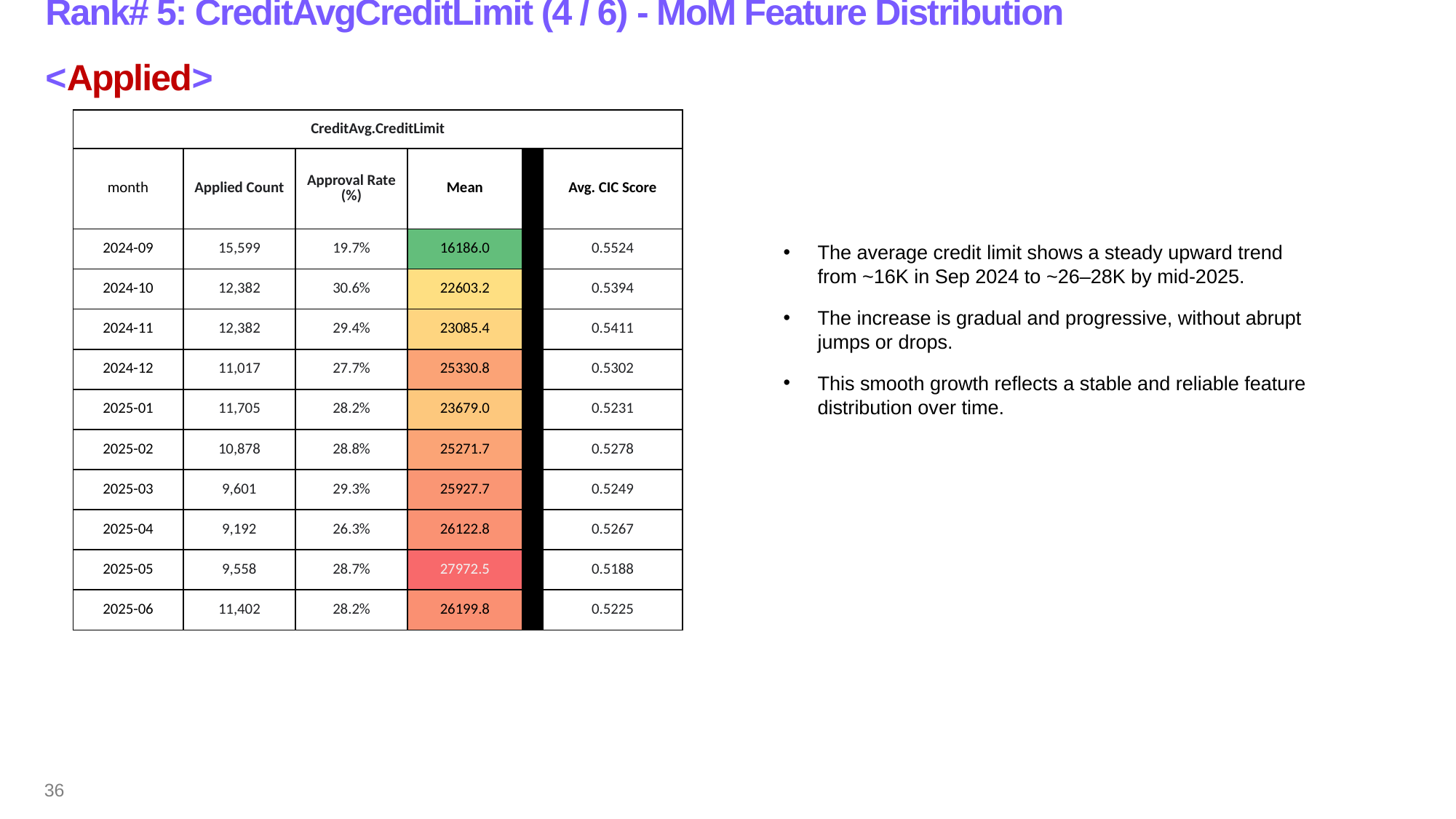

# Rank# 5: CreditAvgCreditLimit (4 / 6) - MoM Feature Distribution <Applied>​

| CreditAvg.CreditLimit |  |  |  |  |  |
| --- | --- | --- | --- | --- | --- |
| month | Applied Count | Approval Rate (%) | Mean |  | Avg. CIC Score |
| 2024-09 | 15,599 | 19.7% | 16186.0 |  | 0.5524 |
| 2024-10 | 12,382 | 30.6% | 22603.2 |  | 0.5394 |
| 2024-11 | 12,382 | 29.4% | 23085.4 |  | 0.5411 |
| 2024-12 | 11,017 | 27.7% | 25330.8 |  | 0.5302 |
| 2025-01 | 11,705 | 28.2% | 23679.0 |  | 0.5231 |
| 2025-02 | 10,878 | 28.8% | 25271.7 |  | 0.5278 |
| 2025-03 | 9,601 | 29.3% | 25927.7 |  | 0.5249 |
| 2025-04 | 9,192 | 26.3% | 26122.8 |  | 0.5267 |
| 2025-05 | 9,558 | 28.7% | 27972.5 |  | 0.5188 |
| 2025-06 | 11,402 | 28.2% | 26199.8 |  | 0.5225 |
The average credit limit shows a steady upward trend from ~16K in Sep 2024 to ~26–28K by mid-2025.
The increase is gradual and progressive, without abrupt jumps or drops.
This smooth growth reflects a stable and reliable feature distribution over time.
36